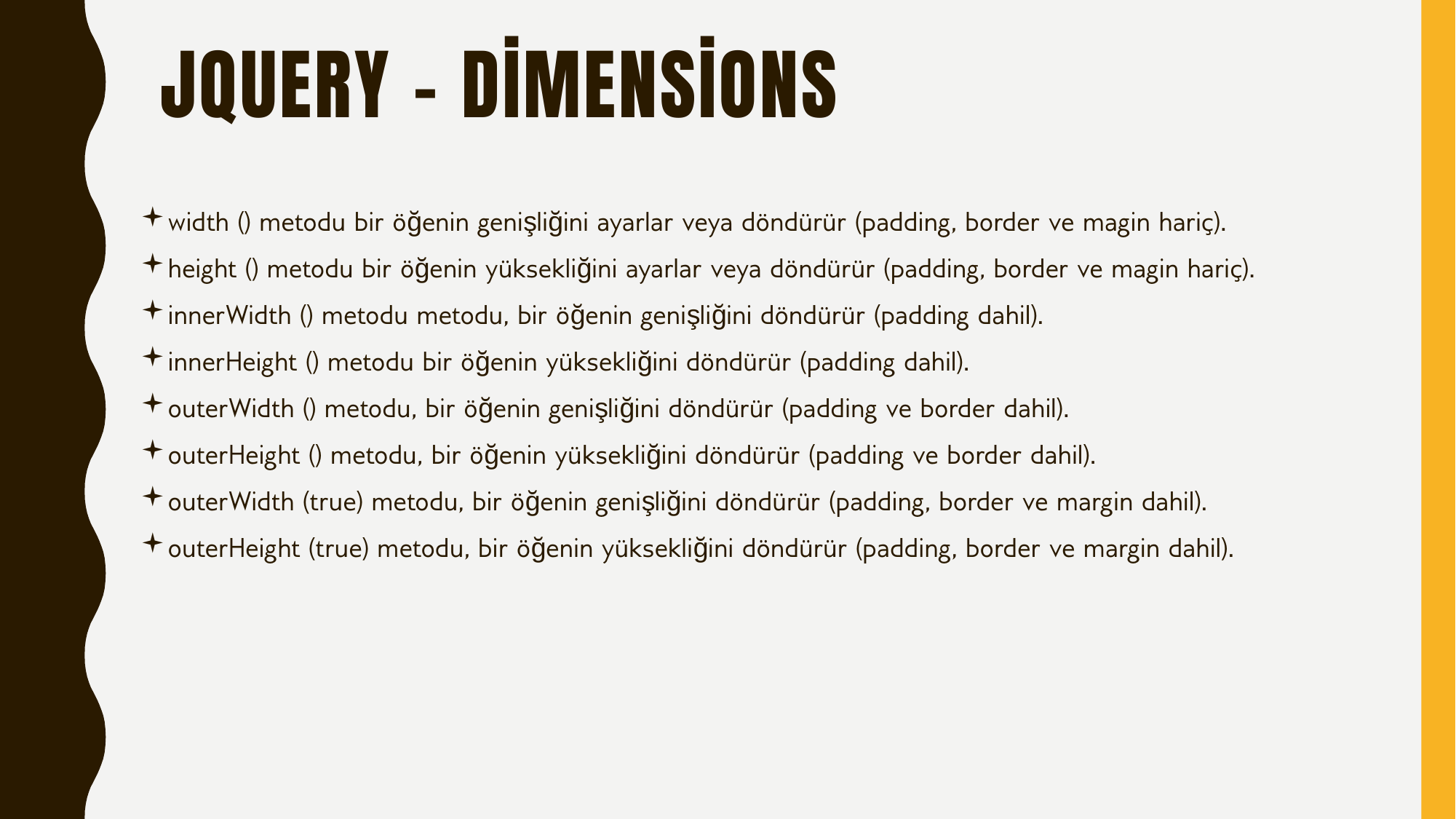

# jQuery - Dimensions
width () metodu bir öğenin genişliğini ayarlar veya döndürür (padding, border ve magin hariç).
height () metodu bir öğenin yüksekliğini ayarlar veya döndürür (padding, border ve magin hariç).
innerWidth () metodu metodu, bir öğenin genişliğini döndürür (padding dahil).
innerHeight () metodu bir öğenin yüksekliğini döndürür (padding dahil).
outerWidth () metodu, bir öğenin genişliğini döndürür (padding ve border dahil).
outerHeight () metodu, bir öğenin yüksekliğini döndürür (padding ve border dahil).
outerWidth (true) metodu, bir öğenin genişliğini döndürür (padding, border ve margin dahil).
outerHeight (true) metodu, bir öğenin yüksekliğini döndürür (padding, border ve margin dahil).